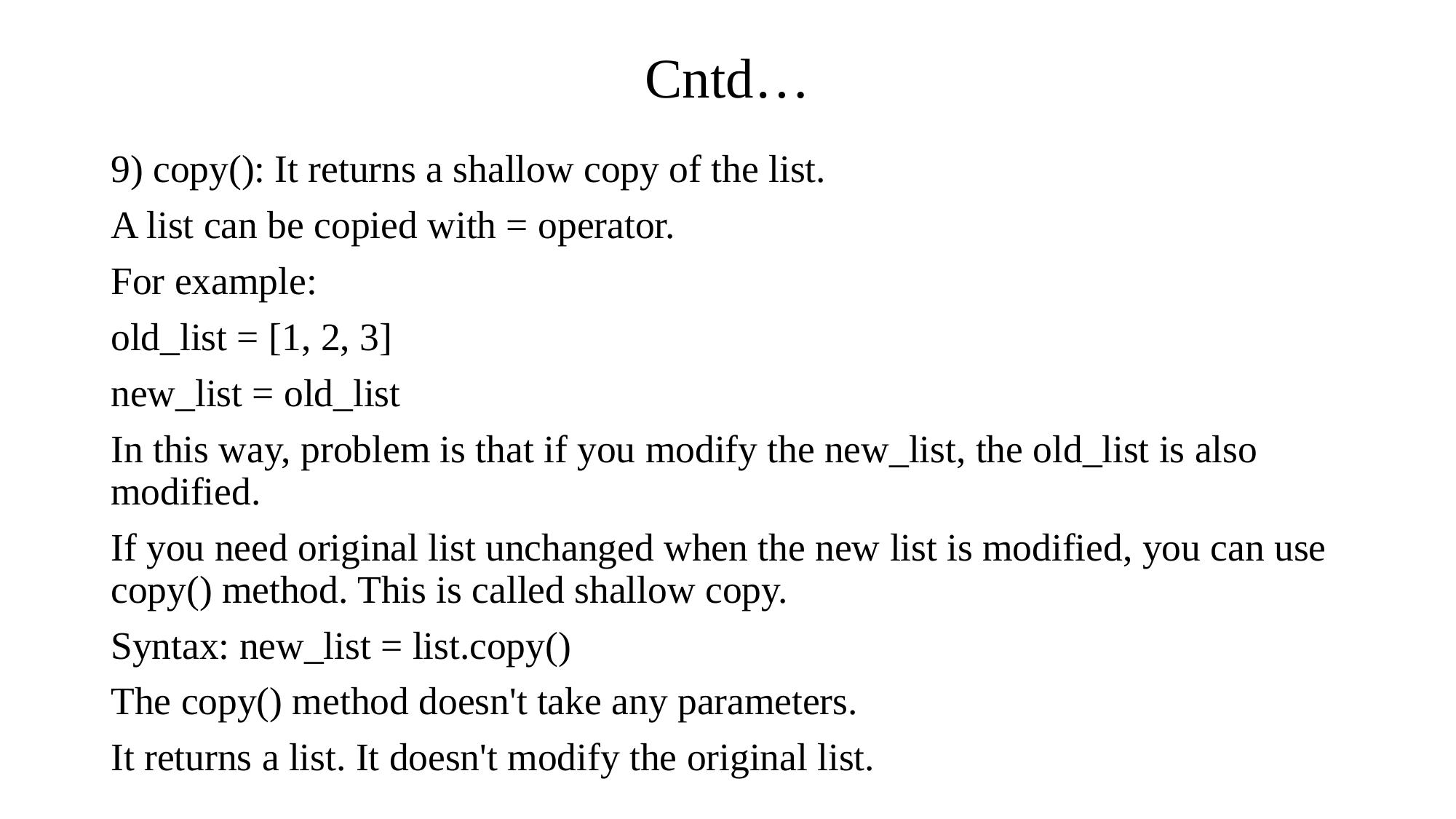

# Cntd…
9) copy(): It returns a shallow copy of the list.
A list can be copied with = operator.
For example:
old_list = [1, 2, 3]
​new_list = old_list
In this way, problem is that if you modify the new_list, the old_list is also modified.
If you need original list unchanged when the new list is modified, you can use copy() method. This is called shallow copy.
Syntax: new_list = list.copy()
The copy() method doesn't take any parameters.
It returns a list. It doesn't modify the original list.